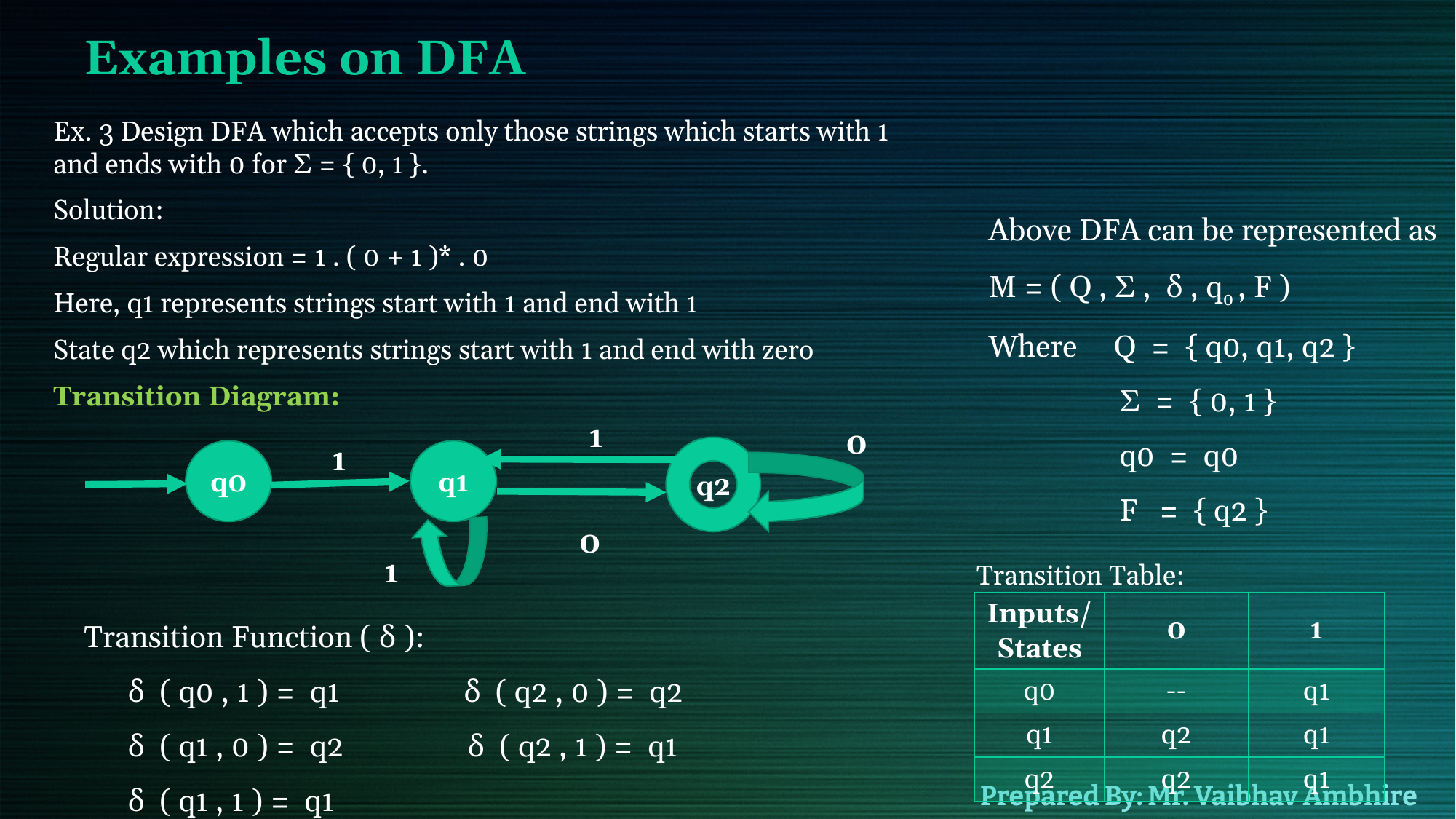

# Examples on DFA
Ex. 3 Design DFA which accepts only those strings which starts with 1 and ends with 0 for Σ = { 0, 1 }.
Solution:
Regular expression = 1 . ( 0 + 1 )* . 0
Here, q1 represents strings start with 1 and end with 1
State q2 which represents strings start with 1 and end with zero
Transition Diagram:
Above DFA can be represented as
M = ( Q , Σ ,  δ , q0 , F )
Where     Q  =  { q0, q1, q2 }
                  Σ  =  { 0, 1 }
                  q0  =  q0
                  F   =  { q2 }
1
0

1
q2
q0
q1
0

1
Transition Table:
| Inputs/States | 0 | 1 |
| --- | --- | --- |
| q0 | -- | q1 |
| q1 | q2 | q1 |
| q2 | q2 | q1 |
Transition Function ( δ ):
      δ  ( q0 , 1 ) =  q1                 δ  ( q2 , 0 ) =  q2
      δ  ( q1 , 0 ) =  q2                 δ  ( q2 , 1 ) =  q1
      δ  ( q1 , 1 ) =  q1